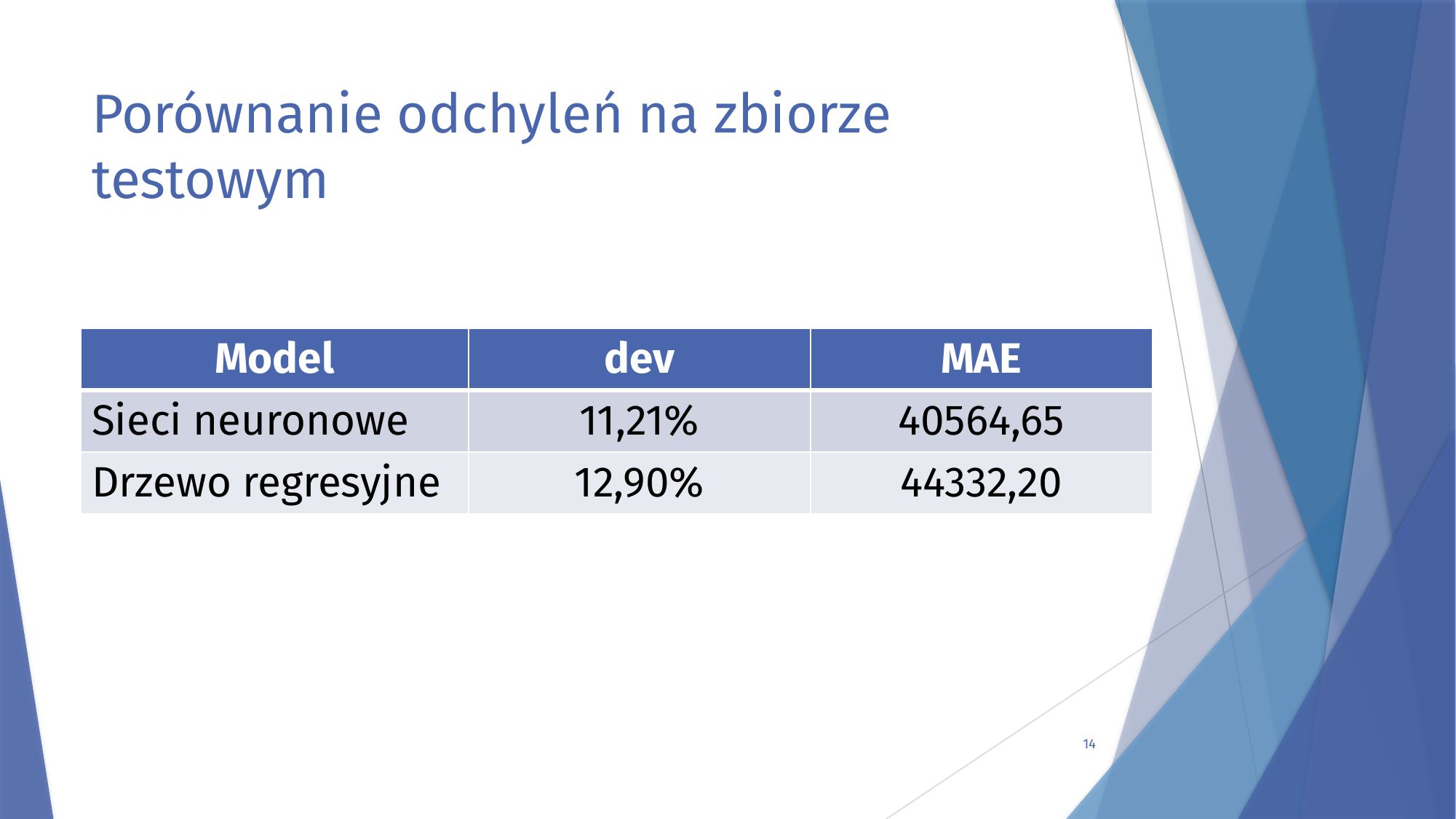

# Porównanie odchyleń na zbiorze testowym
| Model | dev | MAE |
| --- | --- | --- |
| Sieci neuronowe | 11,21% | 40564,65 |
| Drzewo regresyjne | 12,90% | 44332,20 |
14